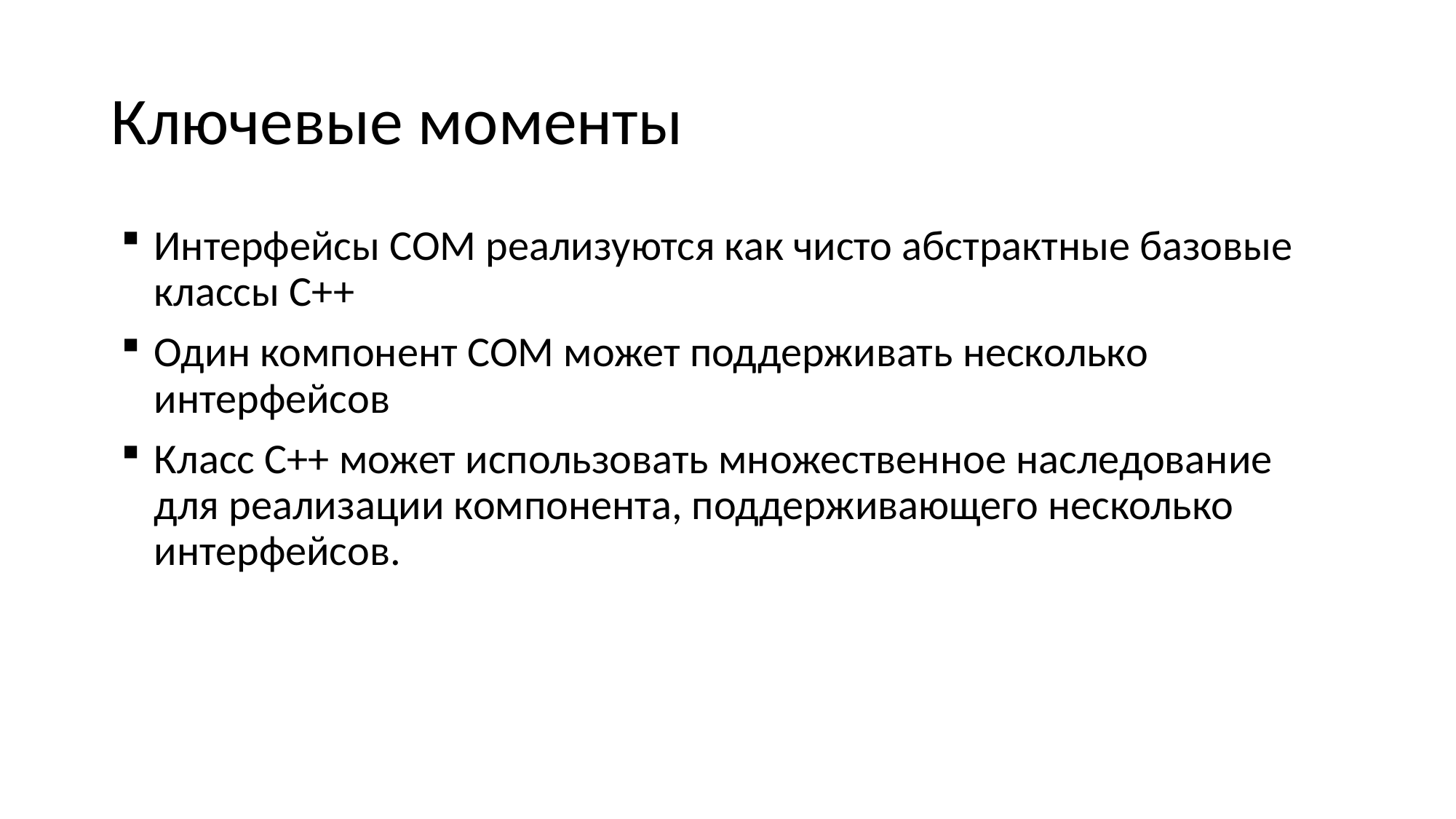

# Ключевые моменты
Интерфейсы СОМ реализуются как чисто абстрактные базовые классы С++
Один компонент СОМ может поддерживать несколько интерфейсов
Класс С++ может использовать множественное наследование для реализации компонента, поддерживающего несколько интерфейсов.